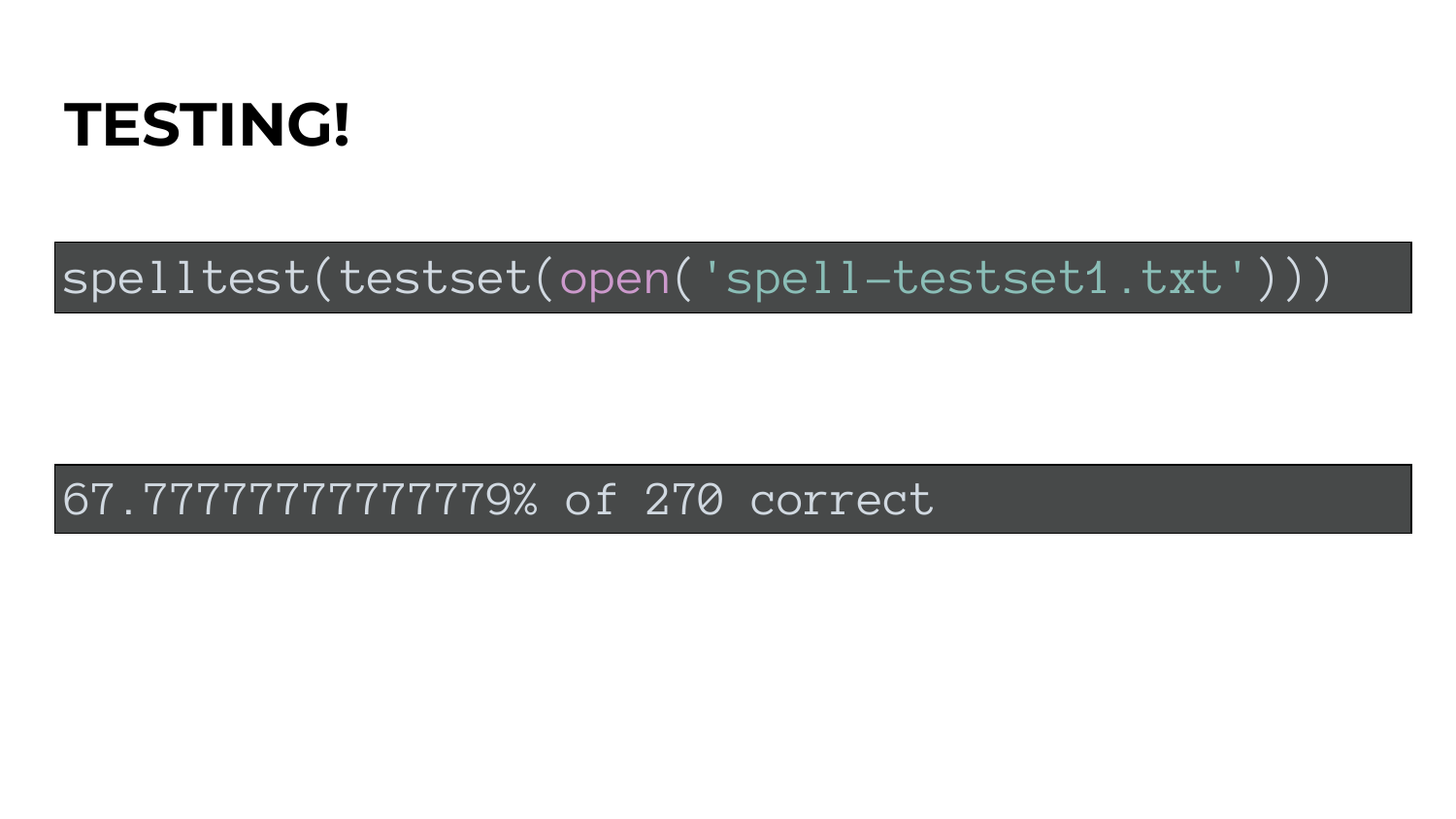

# TESTING!
| spelltest(testset(open('spell-testset1.txt'))) |
| --- |
| 67.77777777777779% of 270 correct |
| --- |